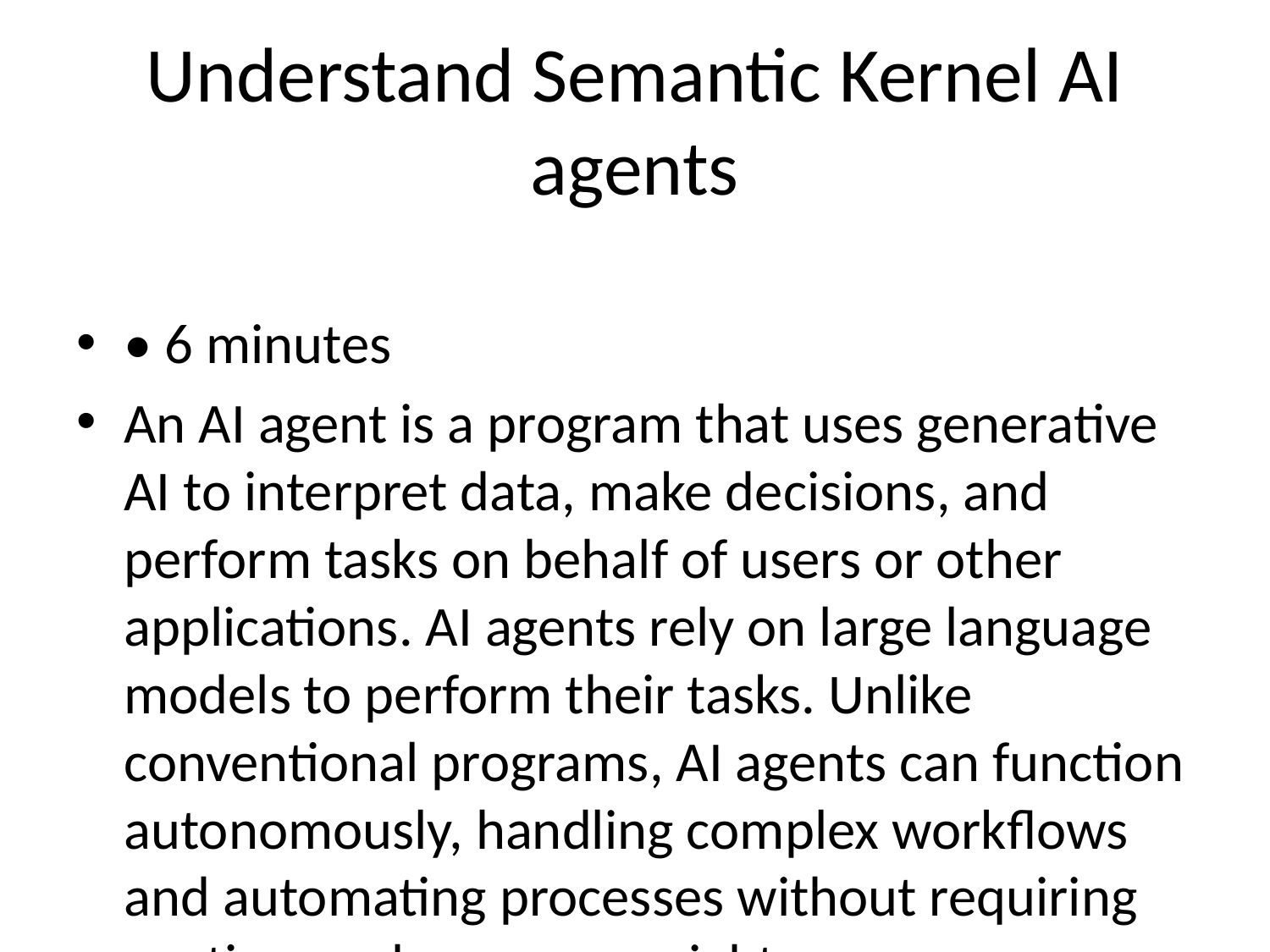

# Understand Semantic Kernel AI agents

• 6 minutes
An AI agent is a program that uses generative AI to interpret data, make decisions, and perform tasks on behalf of users or other applications. AI agents rely on large language models to perform their tasks. Unlike conventional programs, AI agents can function autonomously, handling complex workflows and automating processes without requiring continuous human oversight.
AI Agents can be developed using many different tools and platforms, including the Semantic Kernel SDK. Semantic Kernel is an open-source SDK that enables developers to easily integrate the latest AI models into their applications. Part of that SDK includes the Semantic Kernel Agent Framework, which allows developers to quickly create functional agents that can use natural language processing to complete tasks.